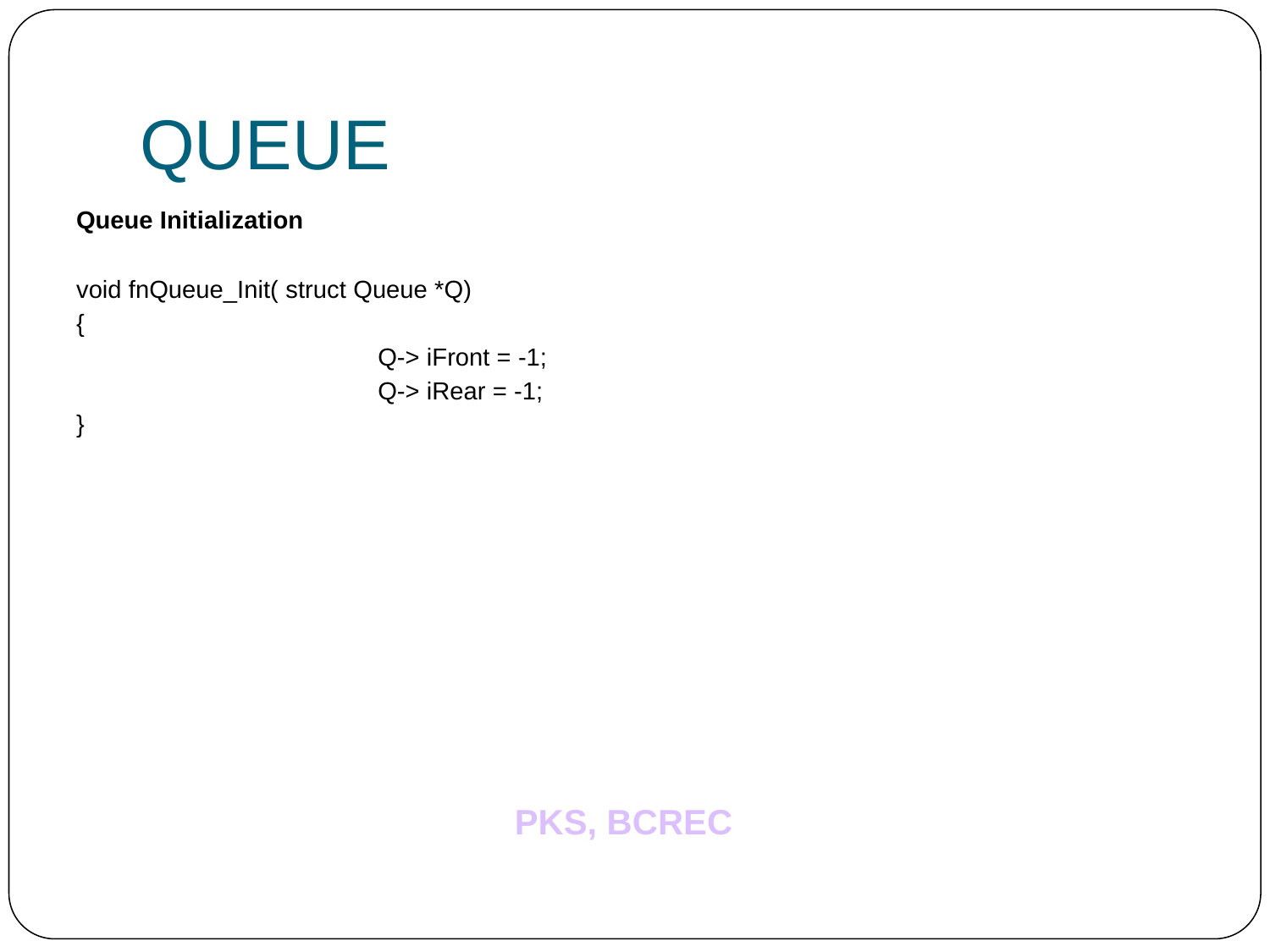

# QUEUE
Queue Initialization

void fnQueue_Init( struct Queue *Q)
{
			Q-> iFront = -1;
			Q-> iRear = -1;
}